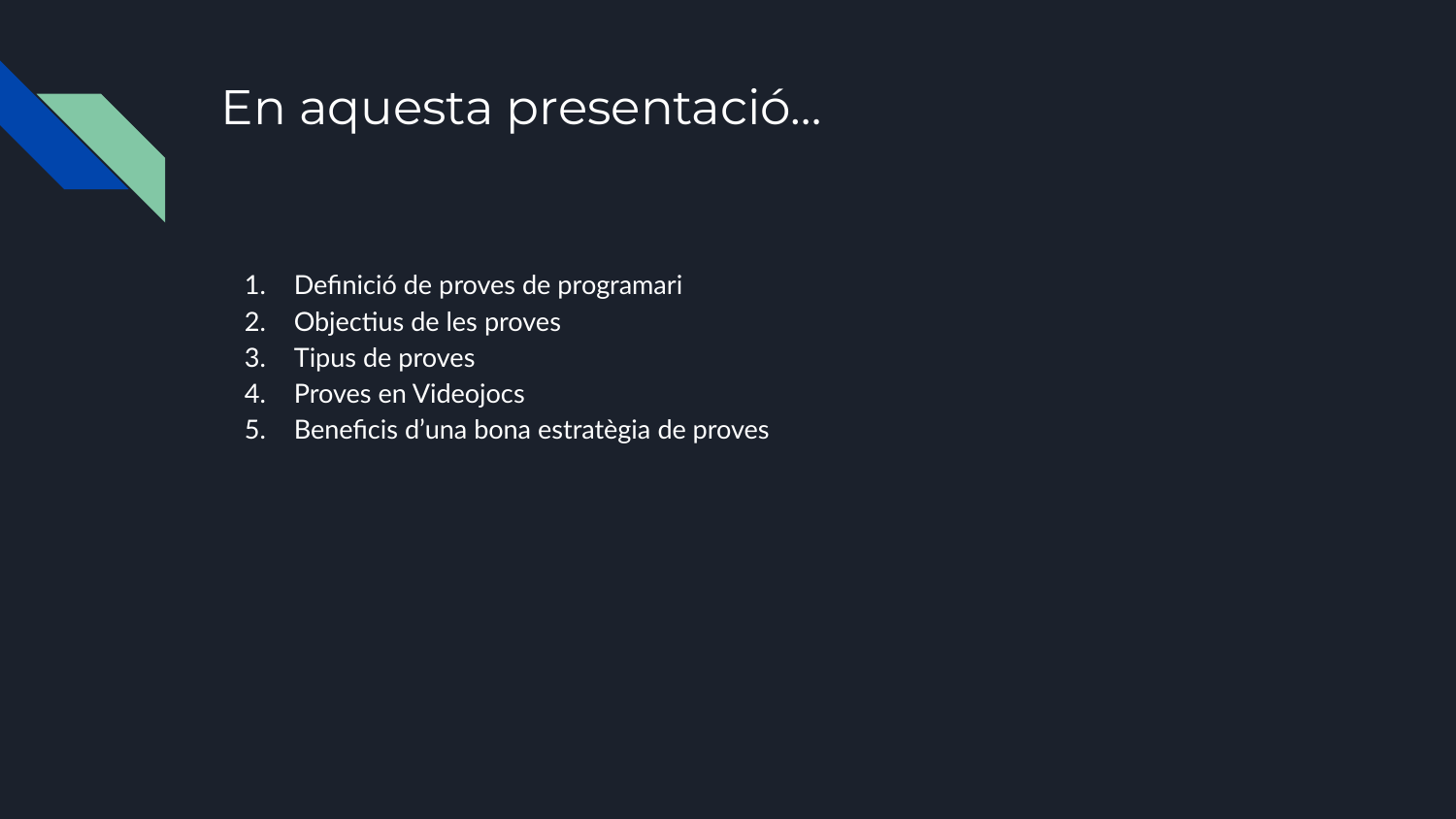

# En aquesta presentació…
Definició de proves de programari
Objectius de les proves
Tipus de proves
Proves en Videojocs
Beneficis d’una bona estratègia de proves